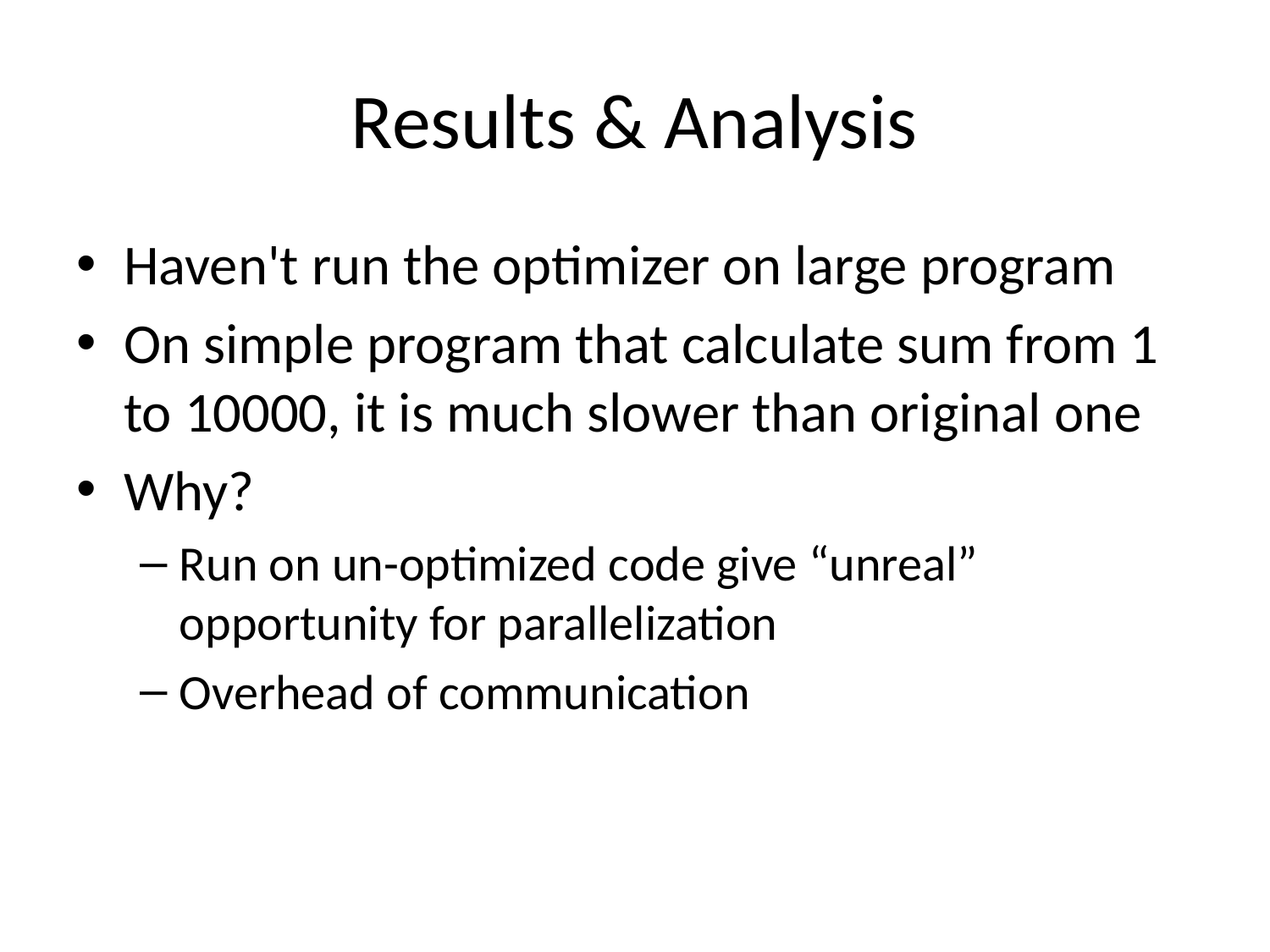

# Results & Analysis
Haven't run the optimizer on large program
On simple program that calculate sum from 1 to 10000, it is much slower than original one
Why?
Run on un-optimized code give “unreal” opportunity for parallelization
Overhead of communication